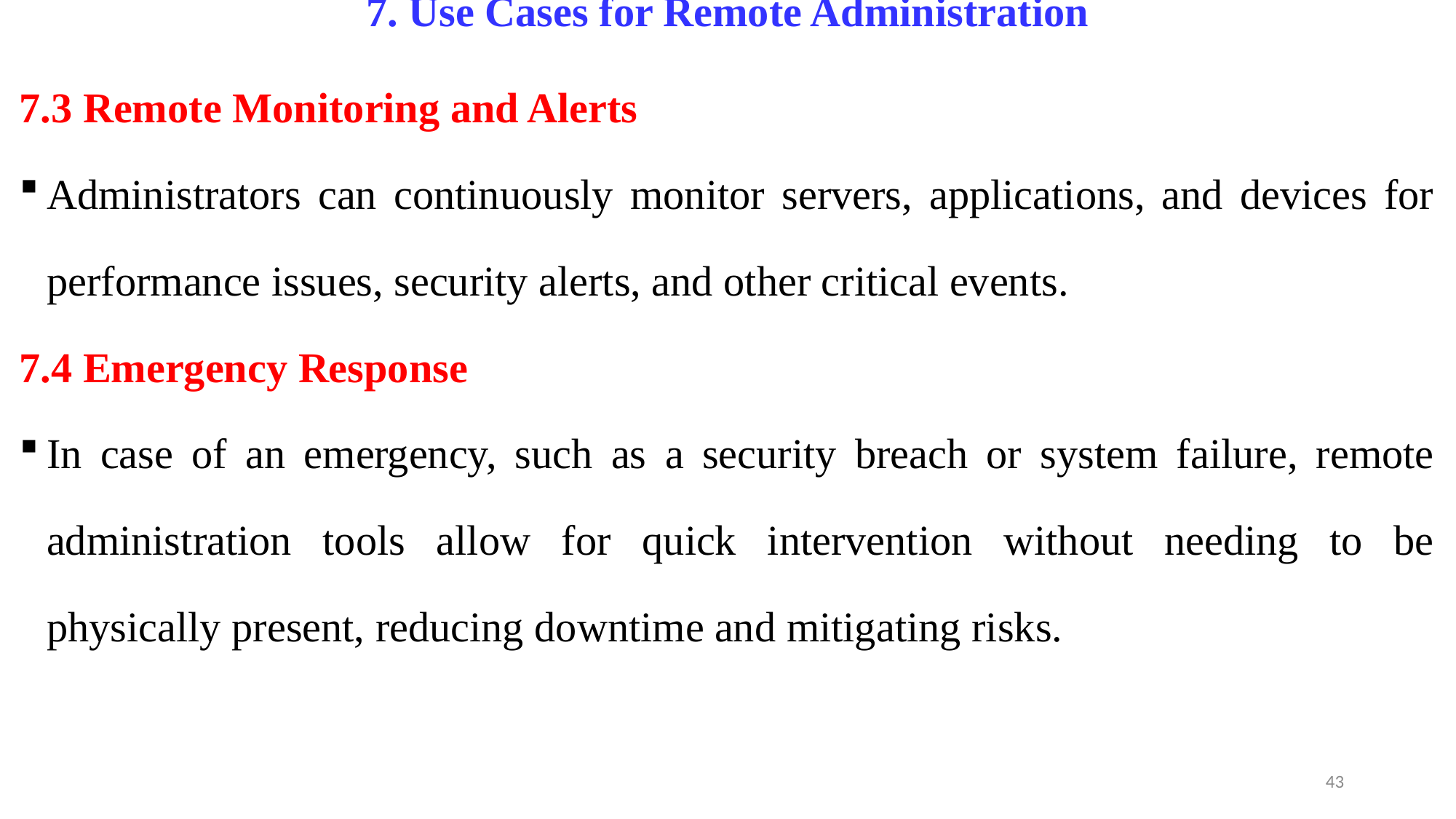

# 7. Use Cases for Remote Administration
7.3 Remote Monitoring and Alerts
Administrators can continuously monitor servers, applications, and devices for performance issues, security alerts, and other critical events.
7.4 Emergency Response
In case of an emergency, such as a security breach or system failure, remote administration tools allow for quick intervention without needing to be physically present, reducing downtime and mitigating risks.
43